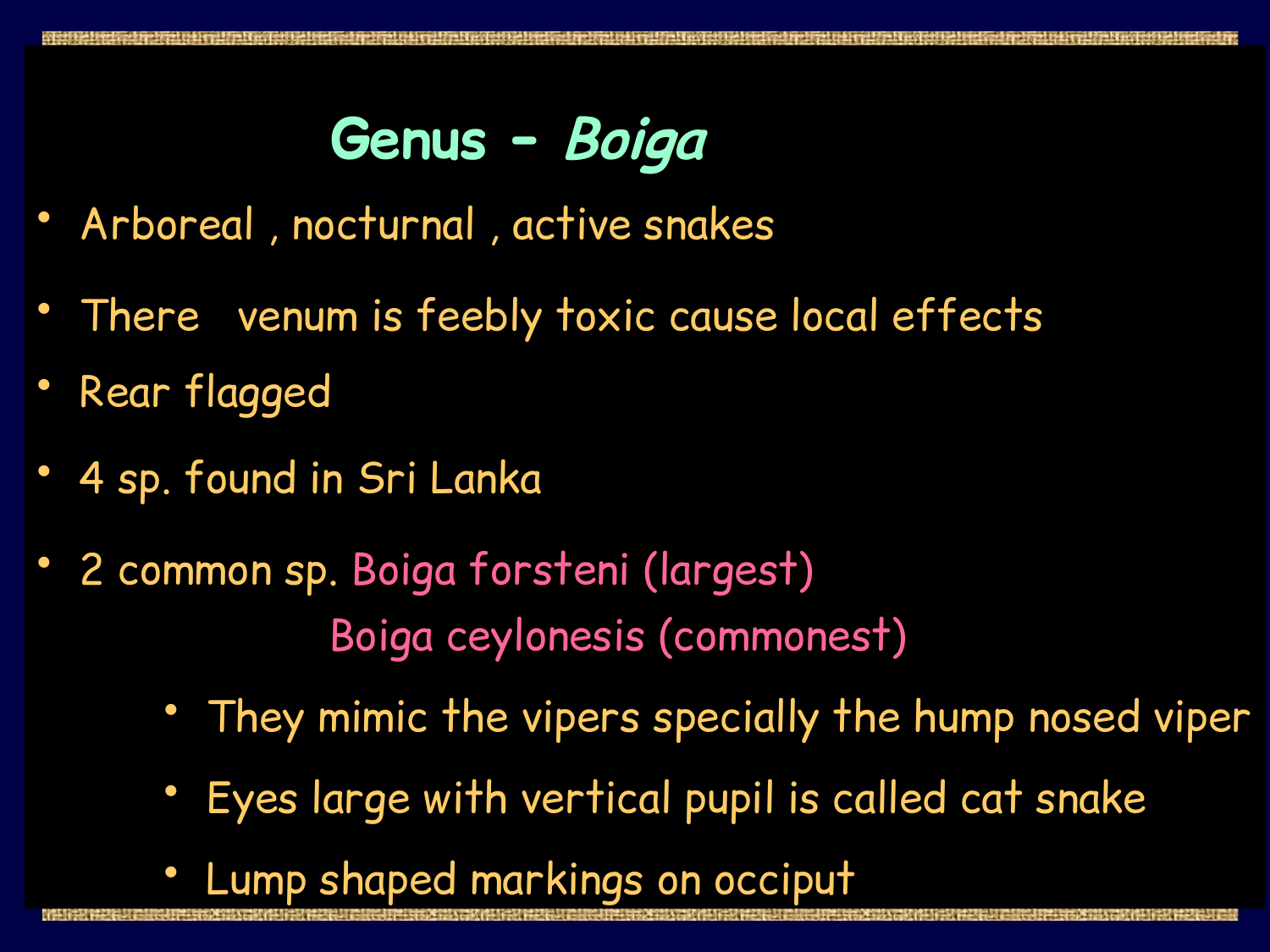

Genus – Boiga

 Arboreal , nocturnal , active snakes
 There   venum is feebly toxic cause local effects
 Rear flagged
 4 sp. found in Sri Lanka
 2 common sp. Boiga forsteni (largest)
             Boiga ceylonesis (commonest)
 They mimic the vipers specially the hump nosed viper
 Eyes large with vertical pupil is called cat snake
 Lump shaped markings on occiput
37